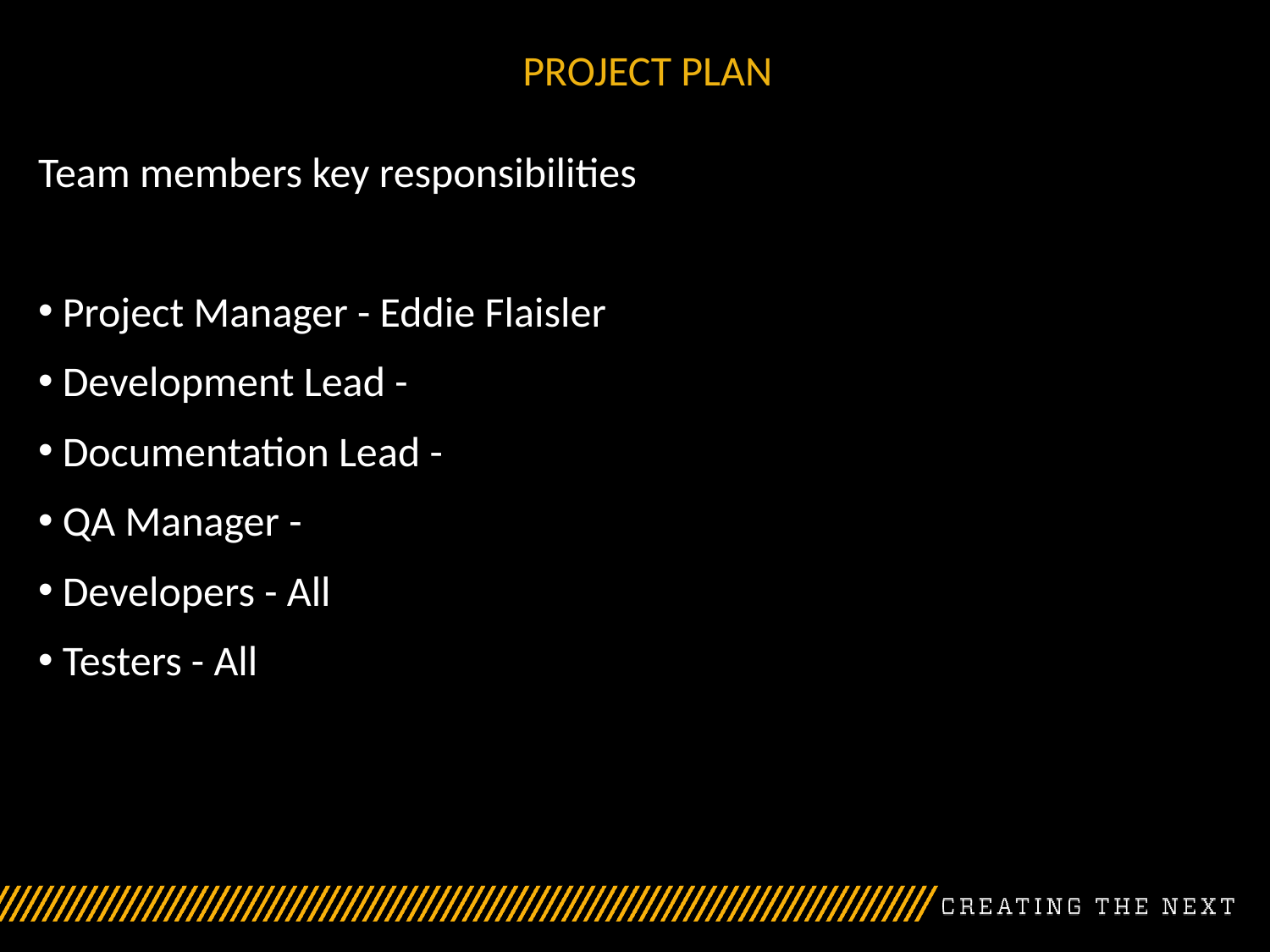

# PROJECT PLAN
Team members key responsibilities

 Project Manager - Eddie Flaisler
 Development Lead -
 Documentation Lead -
 QA Manager -
 Developers - All
 Testers - All